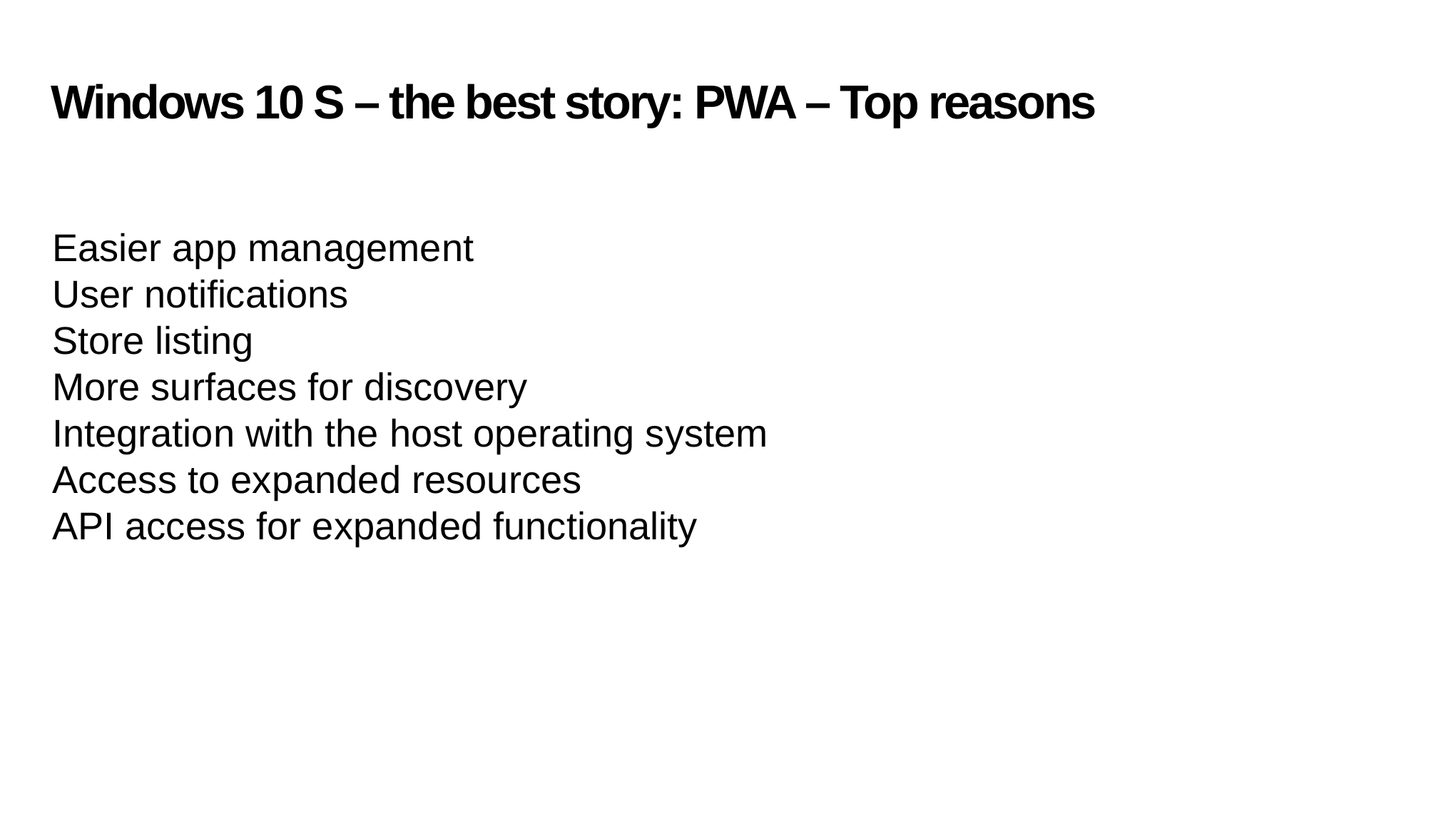

# Windows 10 S – the best story: PWA – Top reasons
Easier app management
User notifications
Store listing
More surfaces for discovery
Integration with the host operating system
Access to expanded resources
API access for expanded functionality